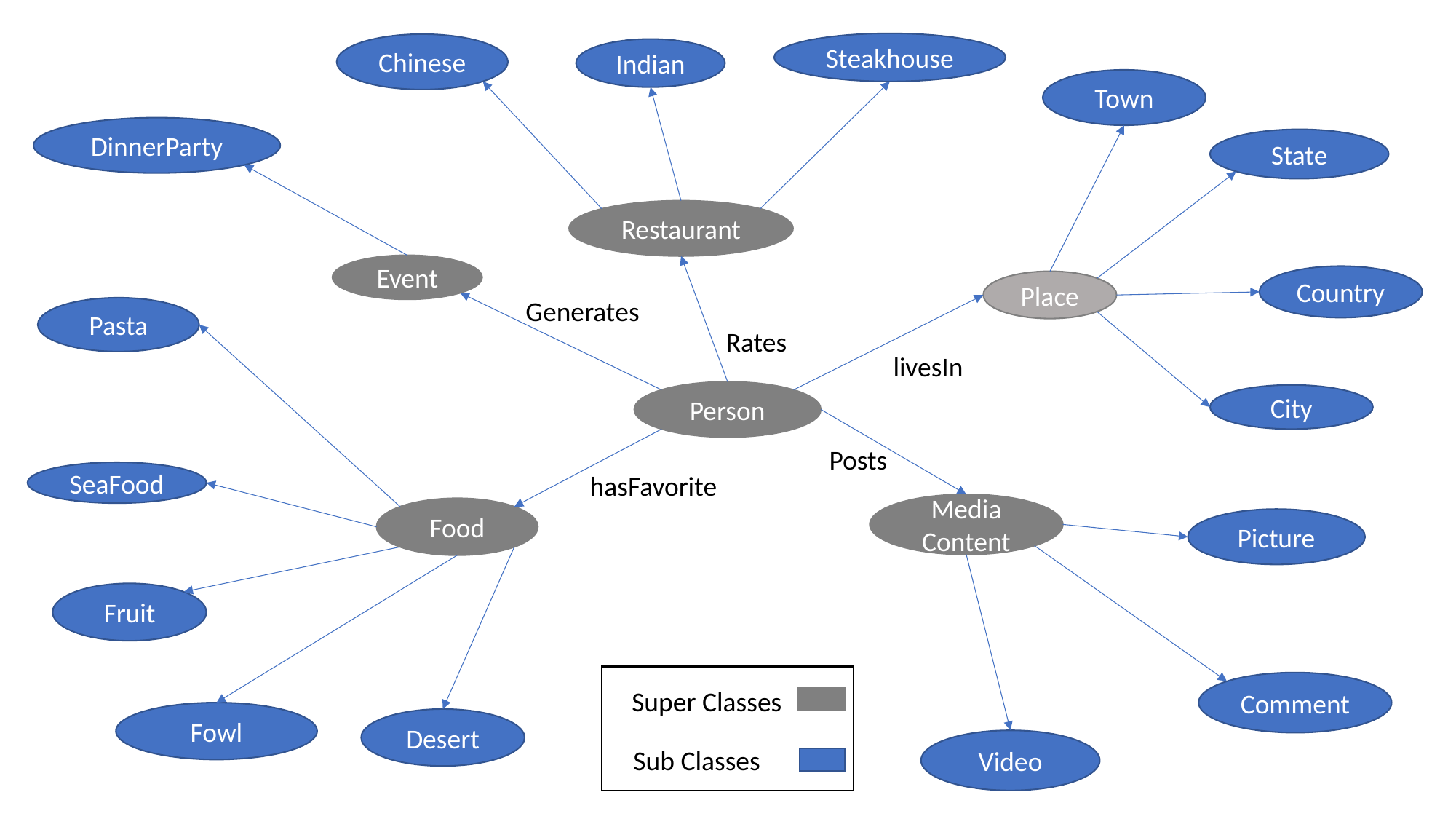

Steakhouse
Chinese
Indian
Town
DinnerParty
State
Restaurant
Event
Country
Place
Generates
Pasta
Rates
livesIn
Person
City
Posts
SeaFood
hasFavorite
Media Content
Food
Picture
Fruit

Comment
Super Classes

Fowl
Desert
Video
Sub Classes